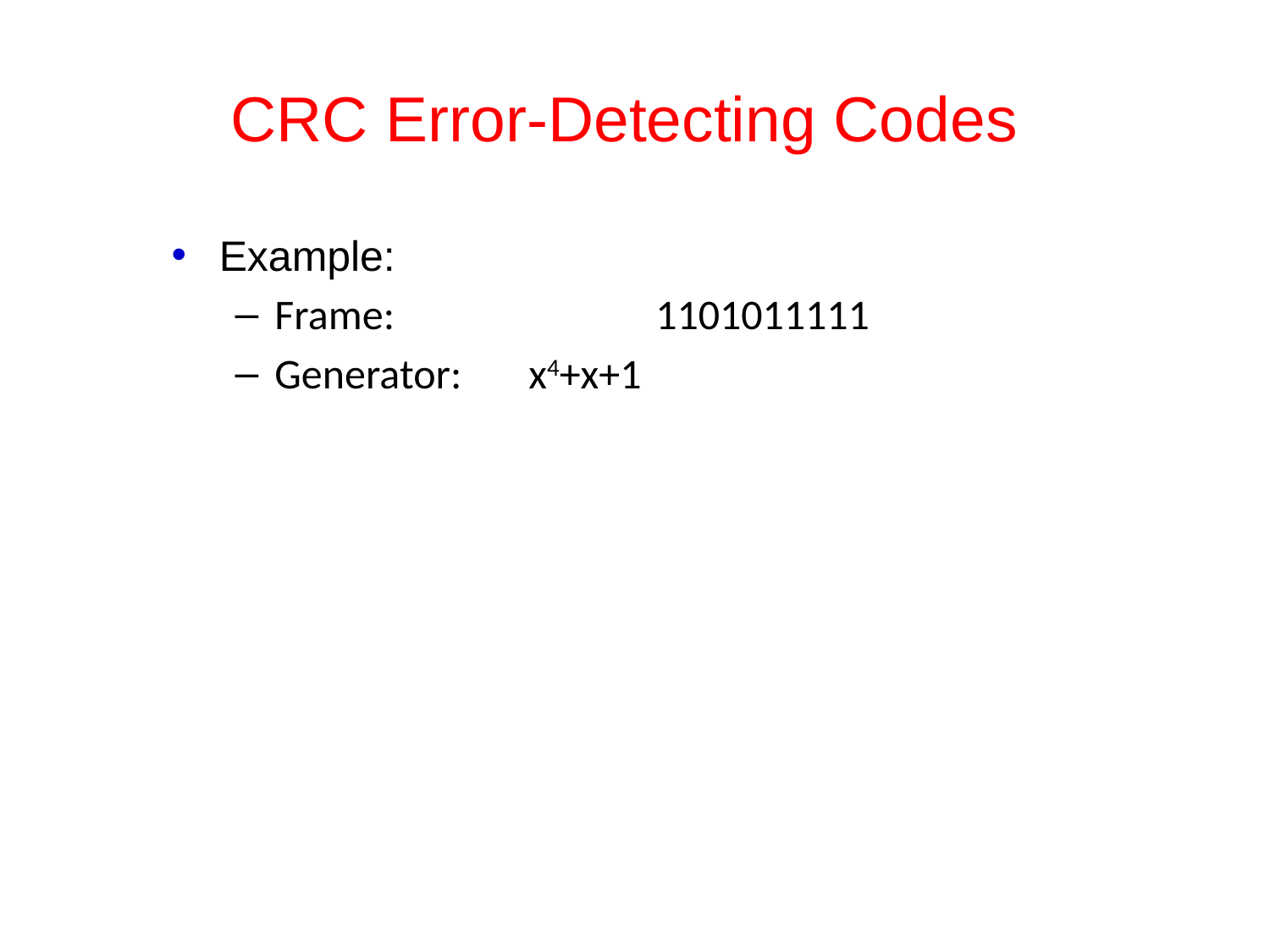

# CRC Error-Detecting Codes
Example:
Frame: 		1101011111
Generator:	x4+x+1